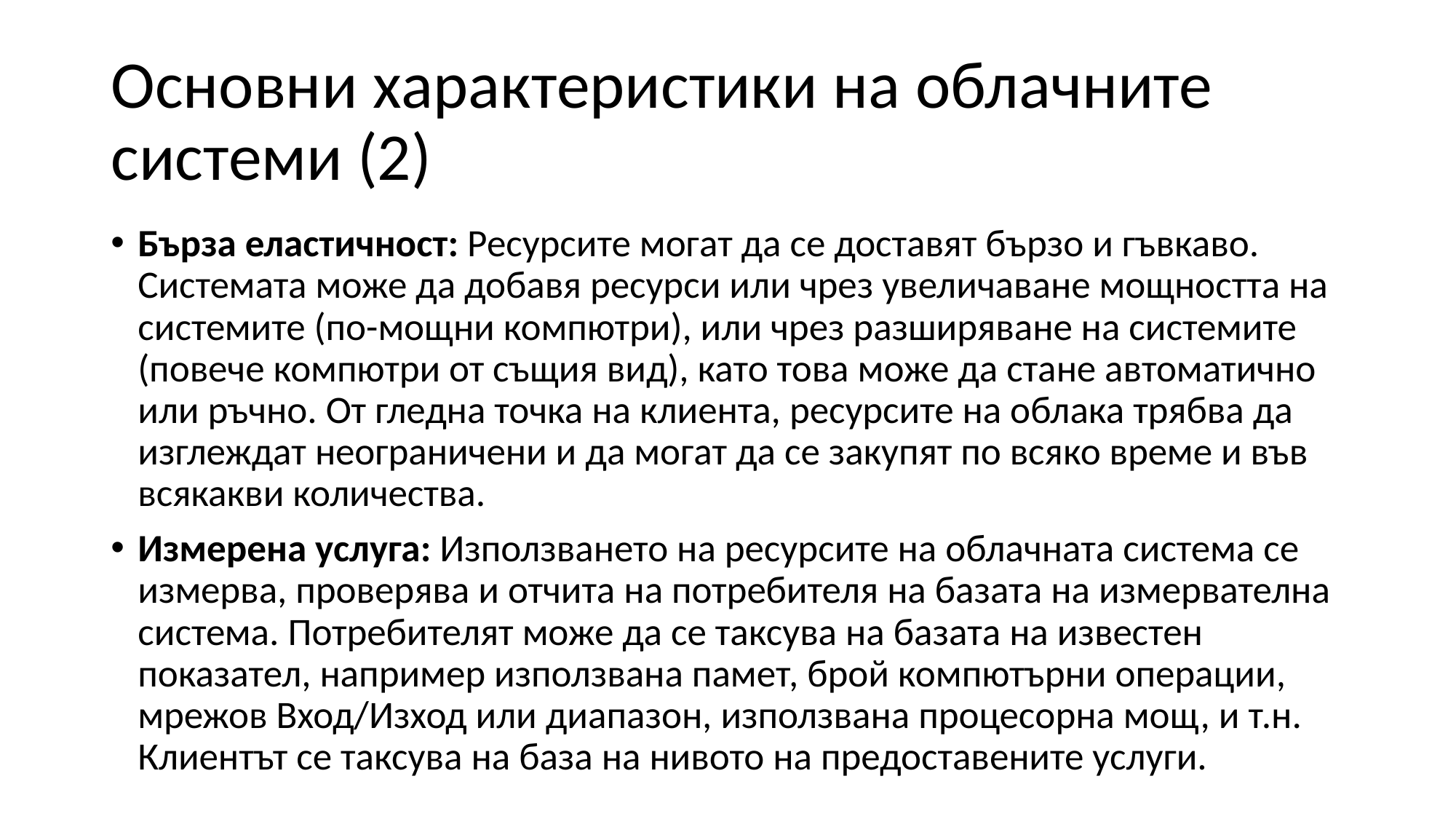

# Основни характеристики на облачните системи (2)
Бърза еластичност: Ресурсите могат да се доставят бързо и гъвкаво. Системата може да добавя ресурси или чрез увеличаване мощността на системите (по-мощни компютри), или чрез разширяване на системите (повече компютри от същия вид), като това може да стане автоматично или ръчно. От гледна точка на клиента, ресурсите на облака трябва да изглеждат неограничени и да могат да се закупят по всяко време и във всякакви количества.
Измерена услуга: Използването на ресурсите на облачната система се измерва, проверява и отчита на потребителя на базата на измервателна система. Потребителят може да се таксува на базата на известен показател, например използвана памет, брой компютърни операции, мрежов Вход/Изход или диапазон, използвана процесорна мощ, и т.н. Клиентът се таксува на база на нивото на предоставените услуги.